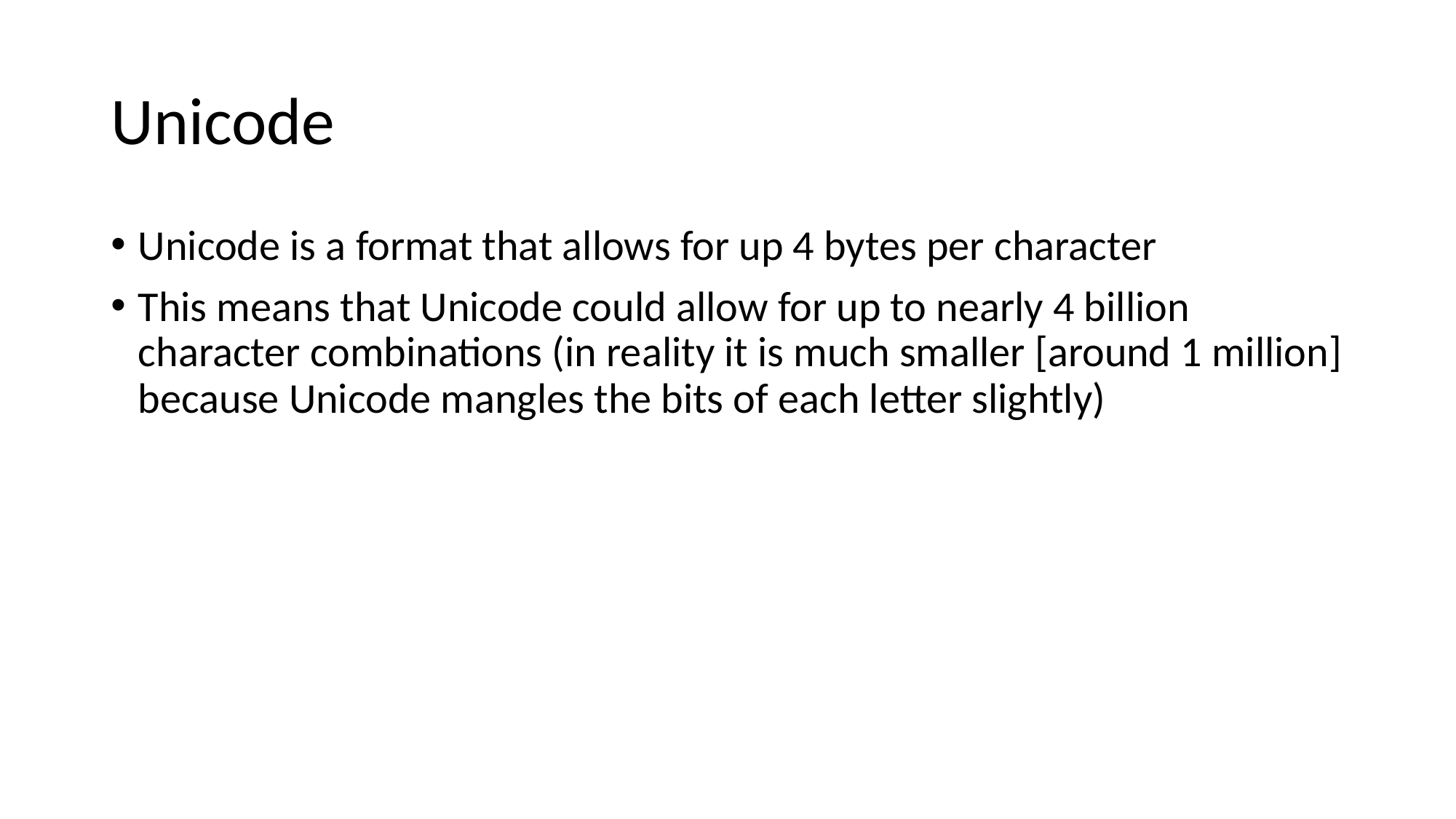

# Unicode
Unicode is a format that allows for up 4 bytes per character
This means that Unicode could allow for up to nearly 4 billion character combinations (in reality it is much smaller [around 1 million] because Unicode mangles the bits of each letter slightly)